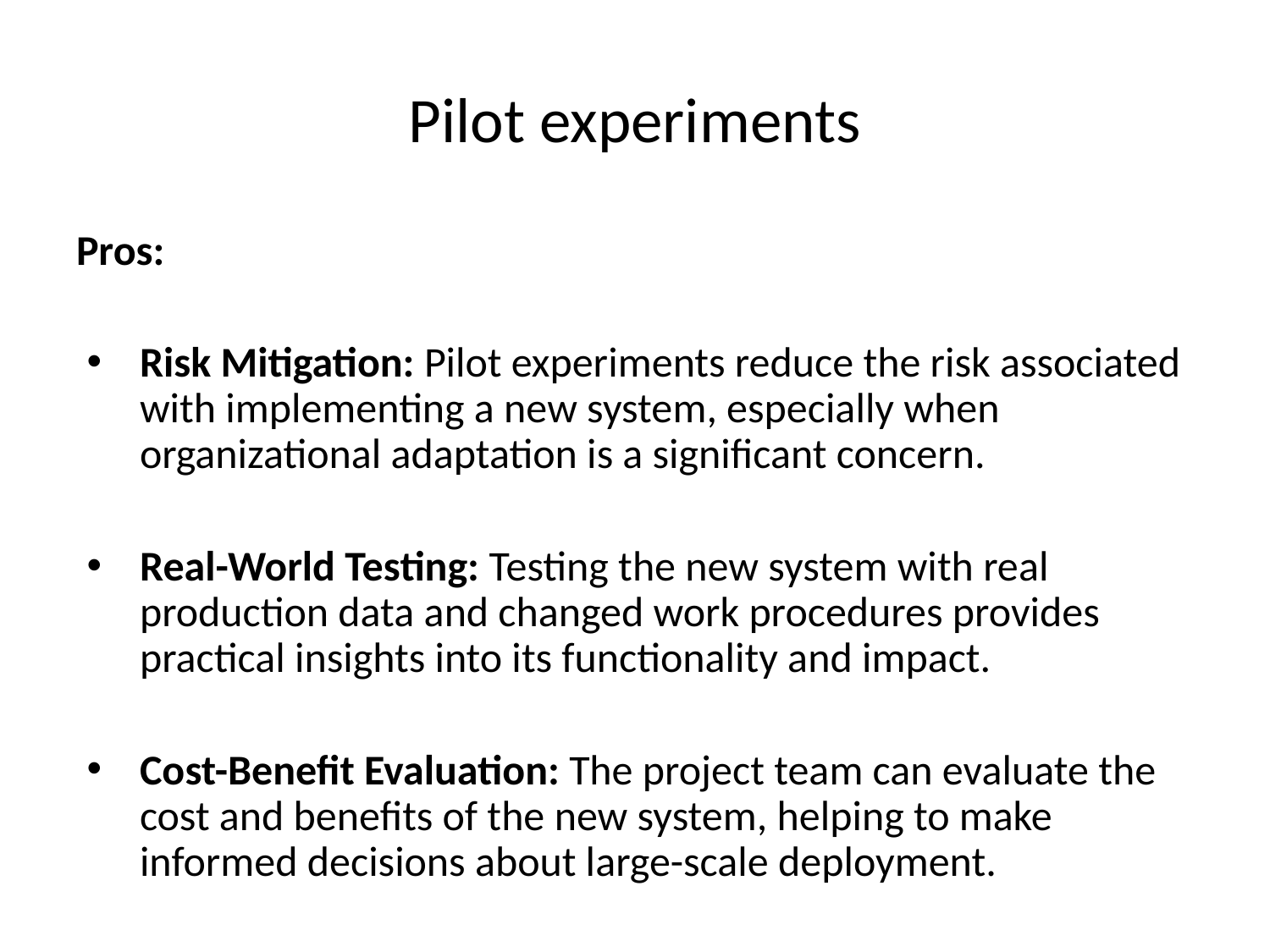

# Pilot experiments
Pros:

Risk Mitigation: Pilot experiments reduce the risk associated with implementing a new system, especially when organizational adaptation is a significant concern.

Real-World Testing: Testing the new system with real production data and changed work procedures provides practical insights into its functionality and impact.

Cost-Benefit Evaluation: The project team can evaluate the cost and benefits of the new system, helping to make informed decisions about large-scale deployment.